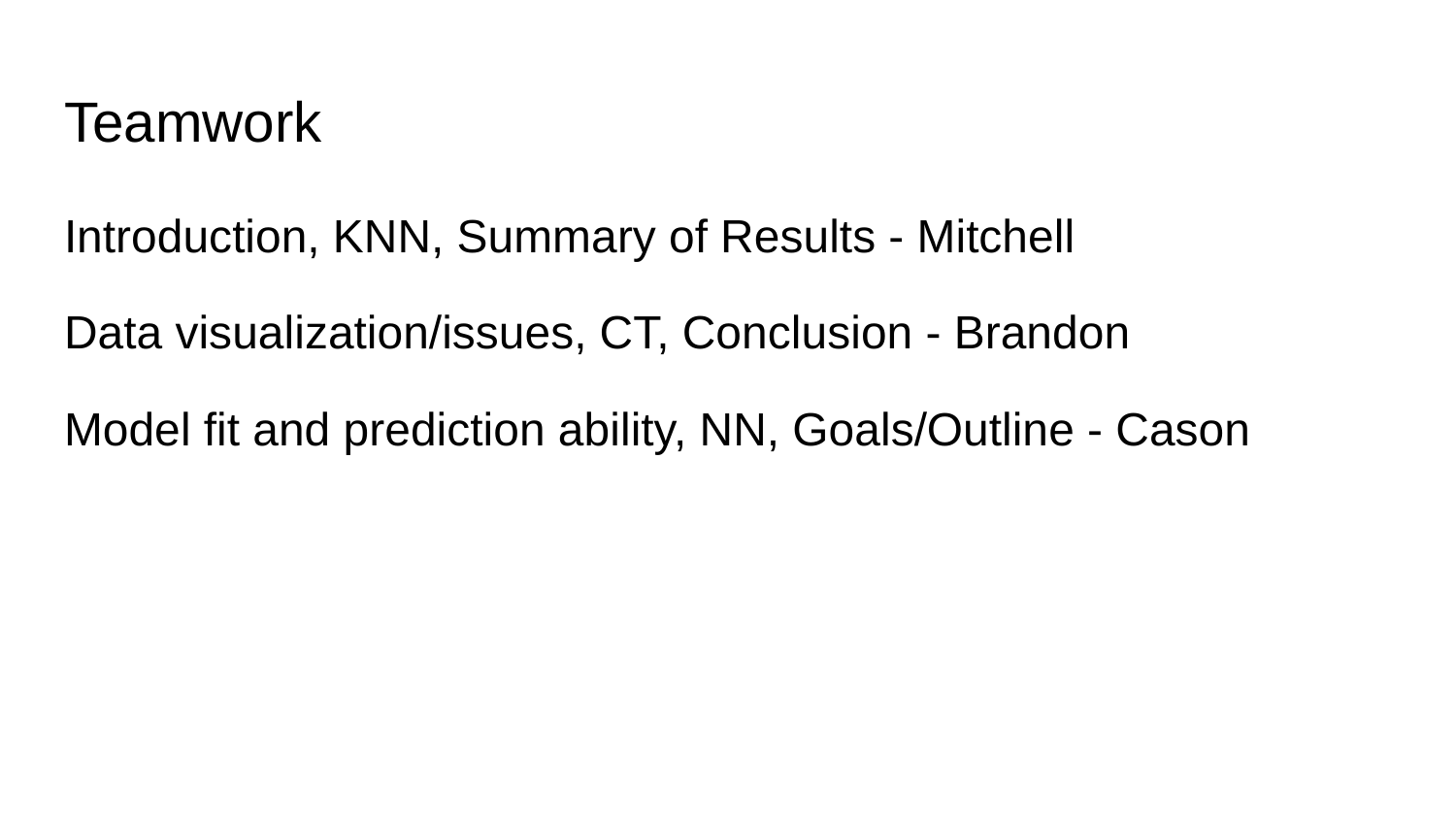

# Teamwork
Introduction, KNN, Summary of Results - Mitchell
Data visualization/issues, CT, Conclusion - Brandon
Model fit and prediction ability, NN, Goals/Outline - Cason